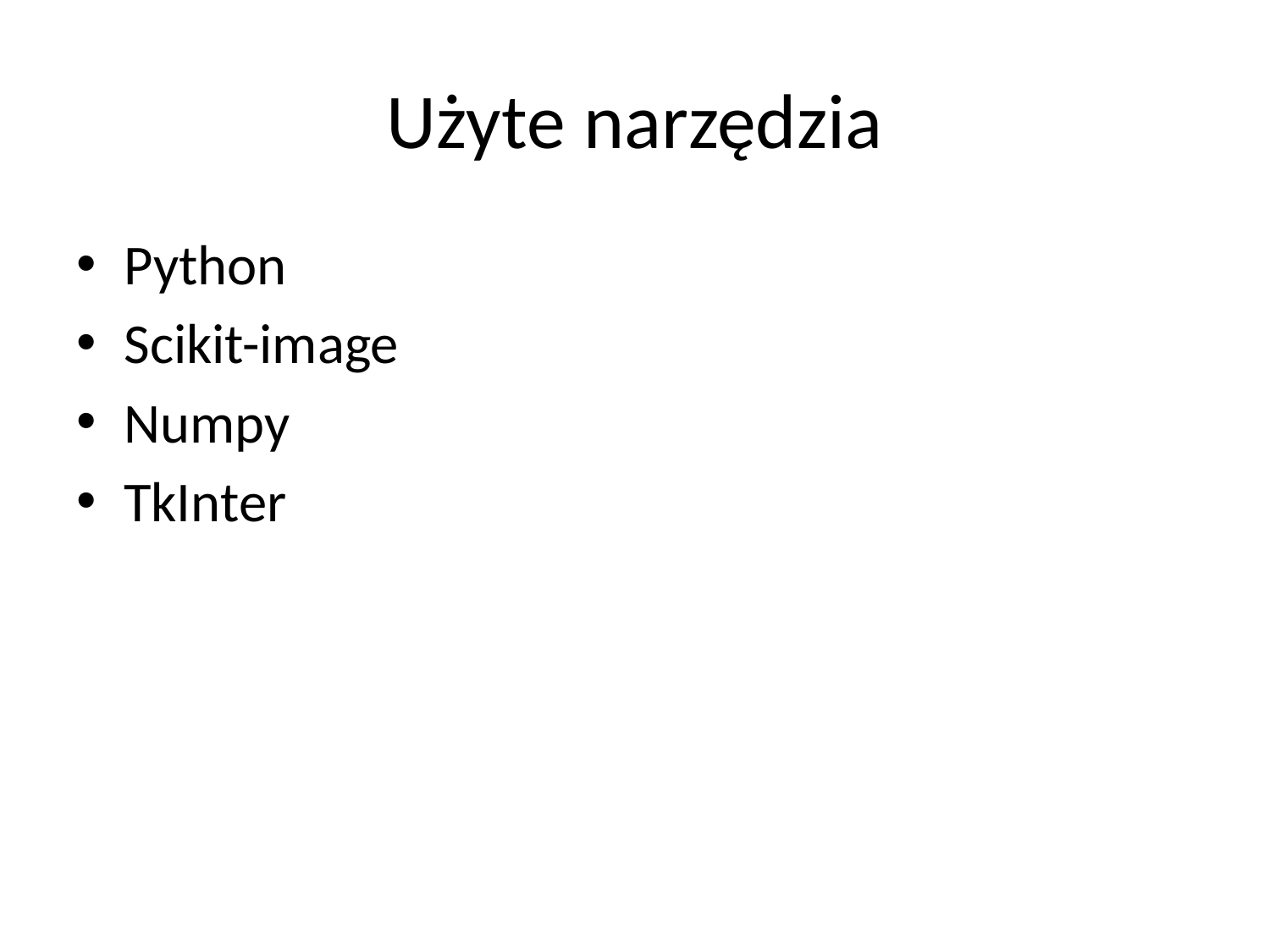

# Użyte narzędzia
Python
Scikit-image
Numpy
TkInter